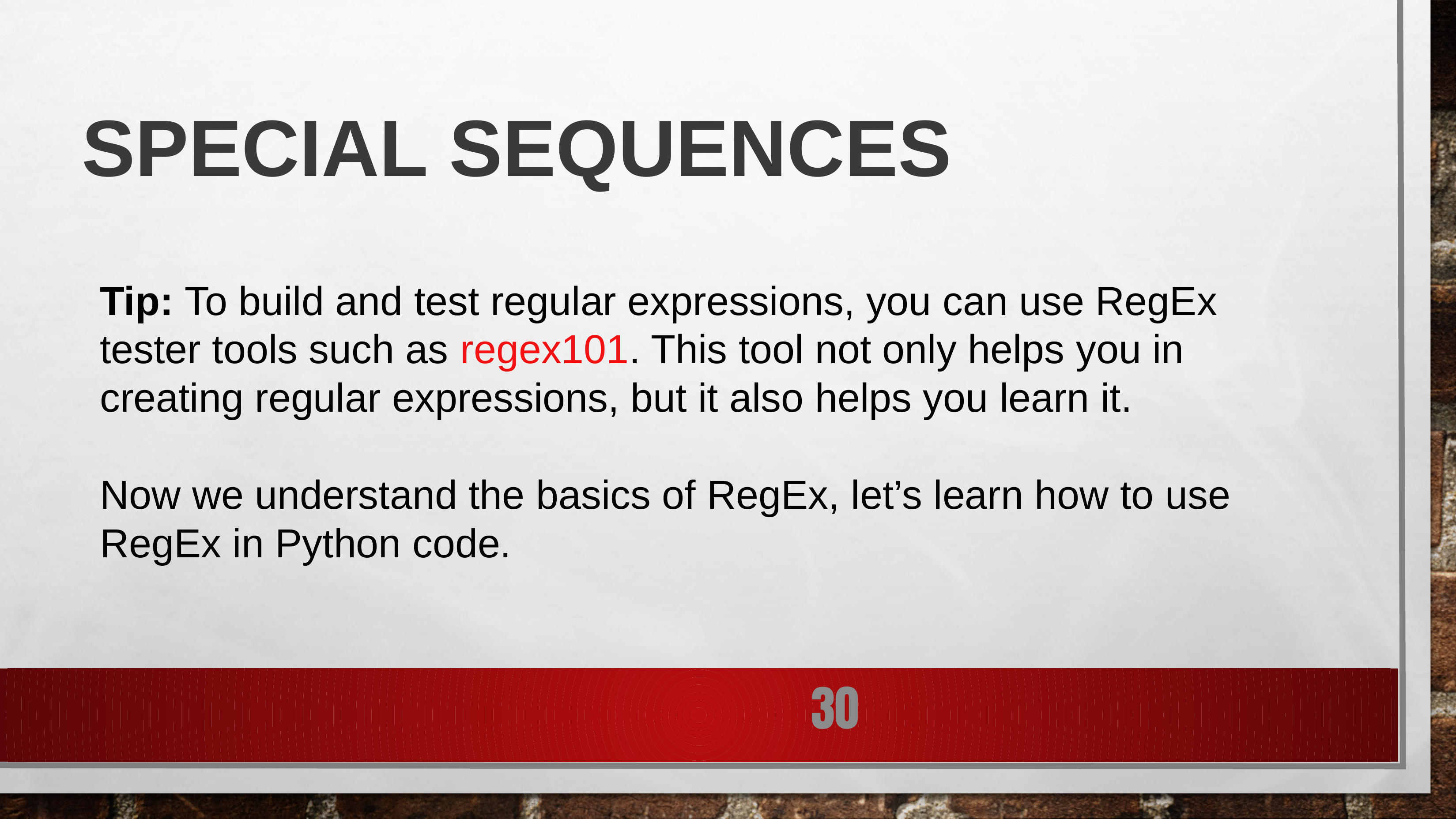

# Special Sequences
Tip: To build and test regular expressions, you can use RegEx tester tools such as regex101. This tool not only helps you in creating regular expressions, but it also helps you learn it.

Now we understand the basics of RegEx, let’s learn how to use RegEx in Python code.
30